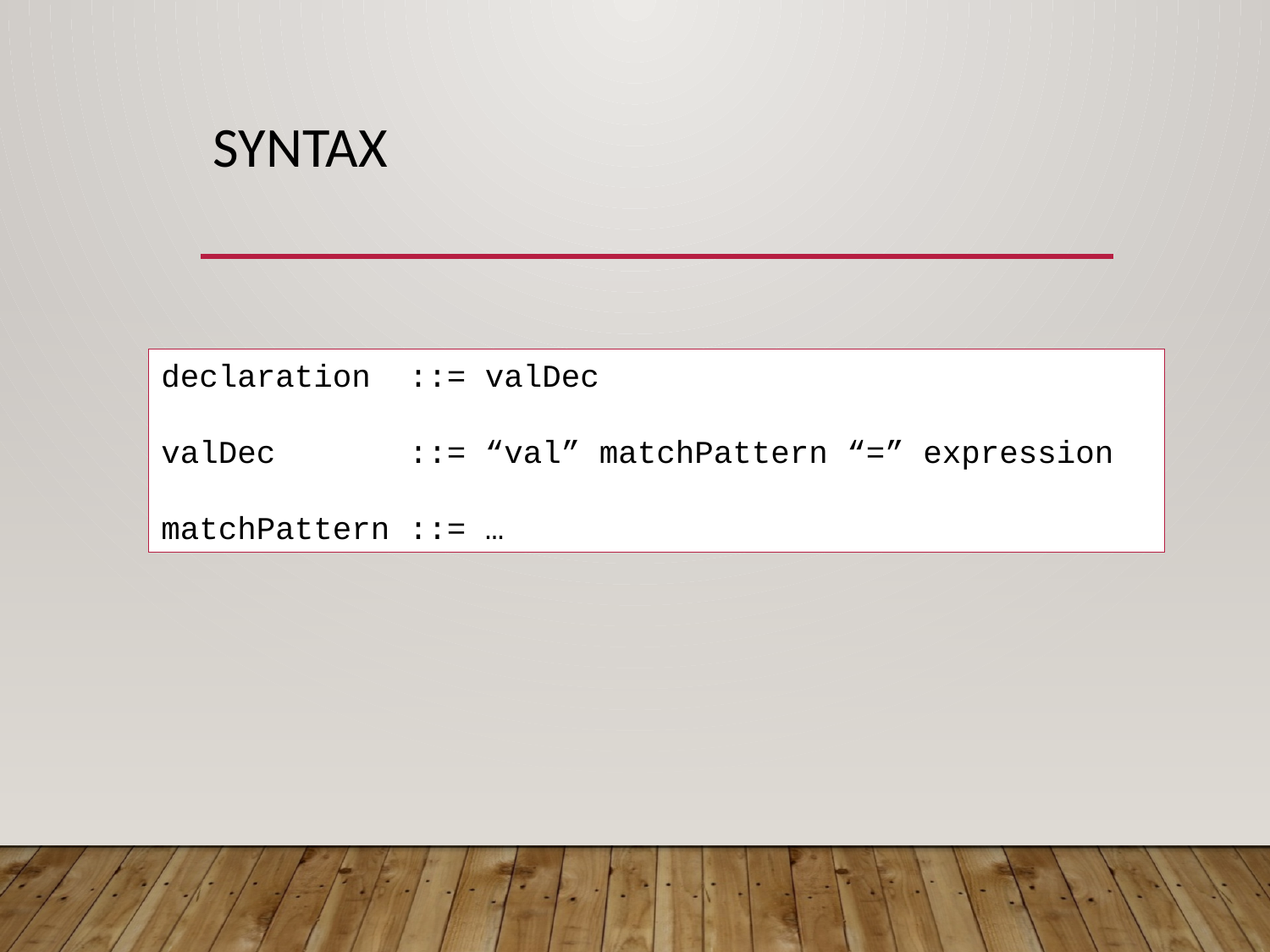

# Syntax
declaration  ::= valDec

valDec       ::= “val” matchPattern “=” expression

matchPattern ::= …